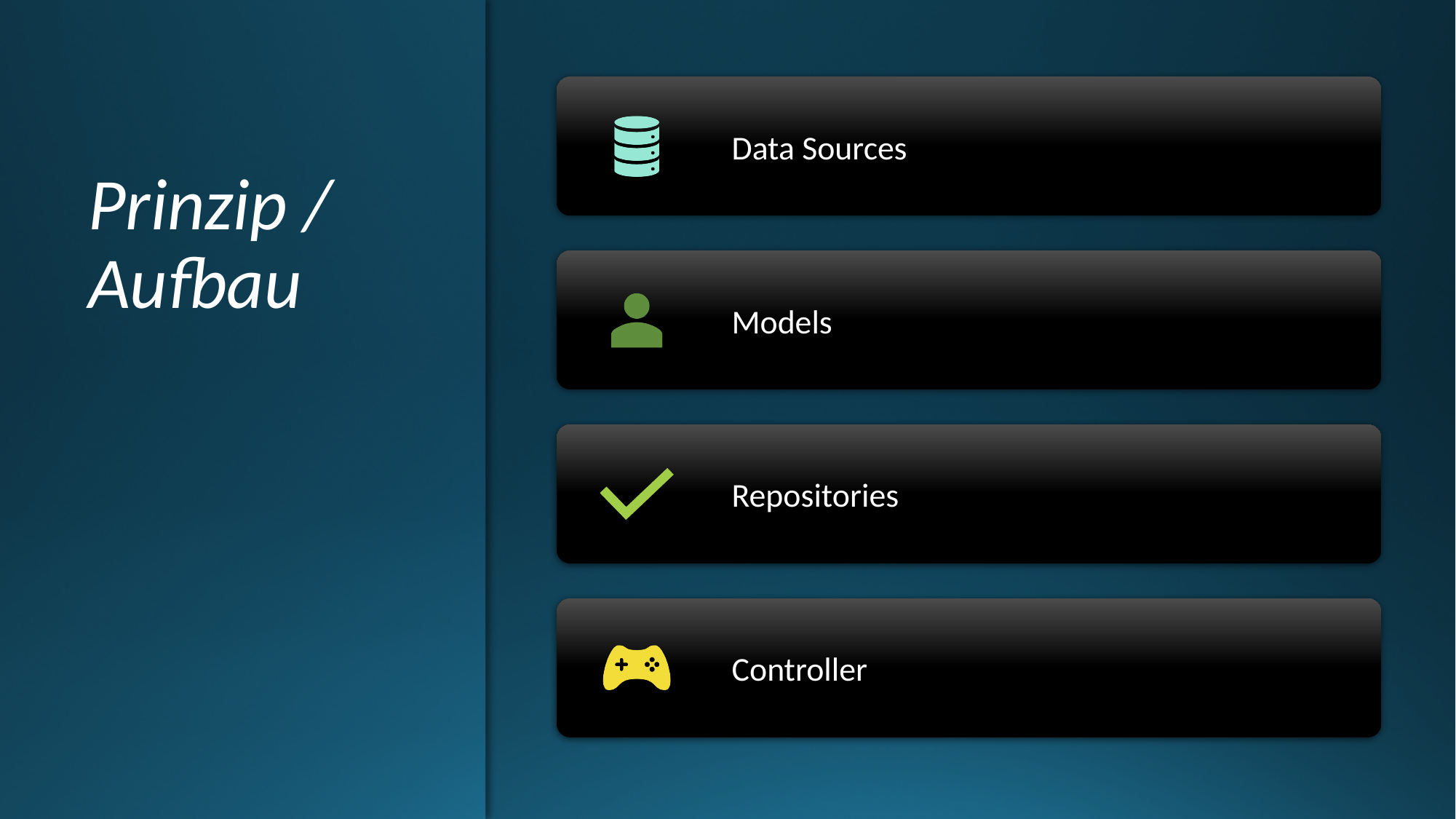

Data Sources

# Prinzip / Aufbau

Models

Repositories

Controller